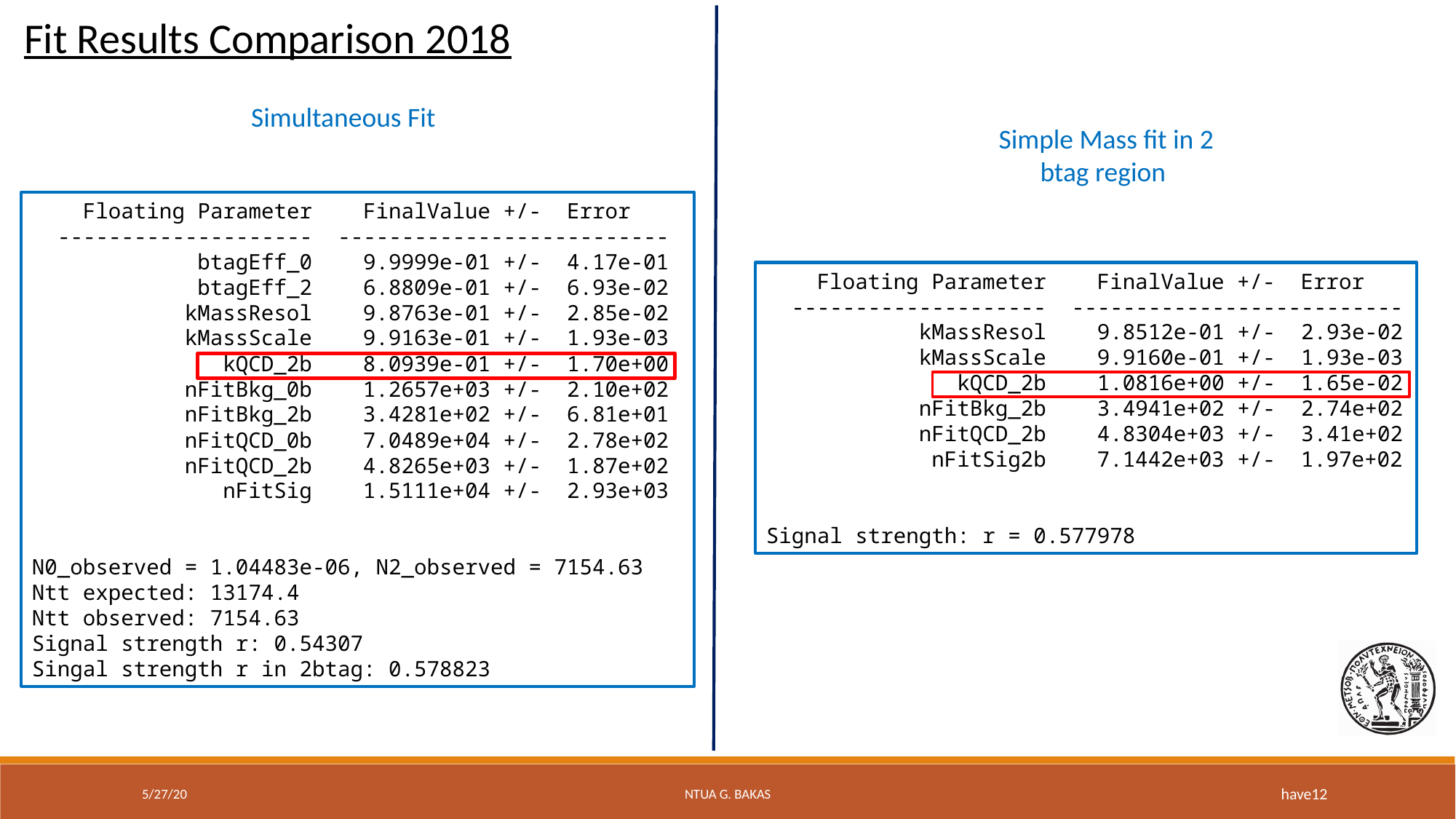

Fit Results Comparison 2018
Simultaneous Fit
Simple Mass fit in 2 btag region
    Floating Parameter    FinalValue +/-  Error
  --------------------  --------------------------
             btagEff_0    9.9999e-01 +/-  4.17e-01
             btagEff_2    6.8809e-01 +/-  6.93e-02
            kMassResol    9.8763e-01 +/-  2.85e-02
            kMassScale    9.9163e-01 +/-  1.93e-03
               kQCD_2b    8.0939e-01 +/-  1.70e+00
            nFitBkg_0b    1.2657e+03 +/-  2.10e+02
            nFitBkg_2b    3.4281e+02 +/-  6.81e+01
            nFitQCD_0b    7.0489e+04 +/-  2.78e+02
            nFitQCD_2b    4.8265e+03 +/-  1.87e+02
               nFitSig    1.5111e+04 +/-  2.93e+03

N0_observed = 1.04483e-06, N2_observed = 7154.63
Ntt expected: 13174.4
Ntt observed: 7154.63
Signal strength r: 0.54307
Singal strength r in 2btag: 0.578823
    Floating Parameter    FinalValue +/-  Error
  --------------------  --------------------------
            kMassResol    9.8512e-01 +/-  2.93e-02
            kMassScale    9.9160e-01 +/-  1.93e-03
               kQCD_2b    1.0816e+00 +/-  1.65e-02
            nFitBkg_2b    3.4941e+02 +/-  2.74e+02
            nFitQCD_2b    4.8304e+03 +/-  3.41e+02
             nFitSig2b    7.1442e+03 +/-  1.97e+02

Signal strength: r = 0.577978

5/27/20
NTUA G. Bakas
have12